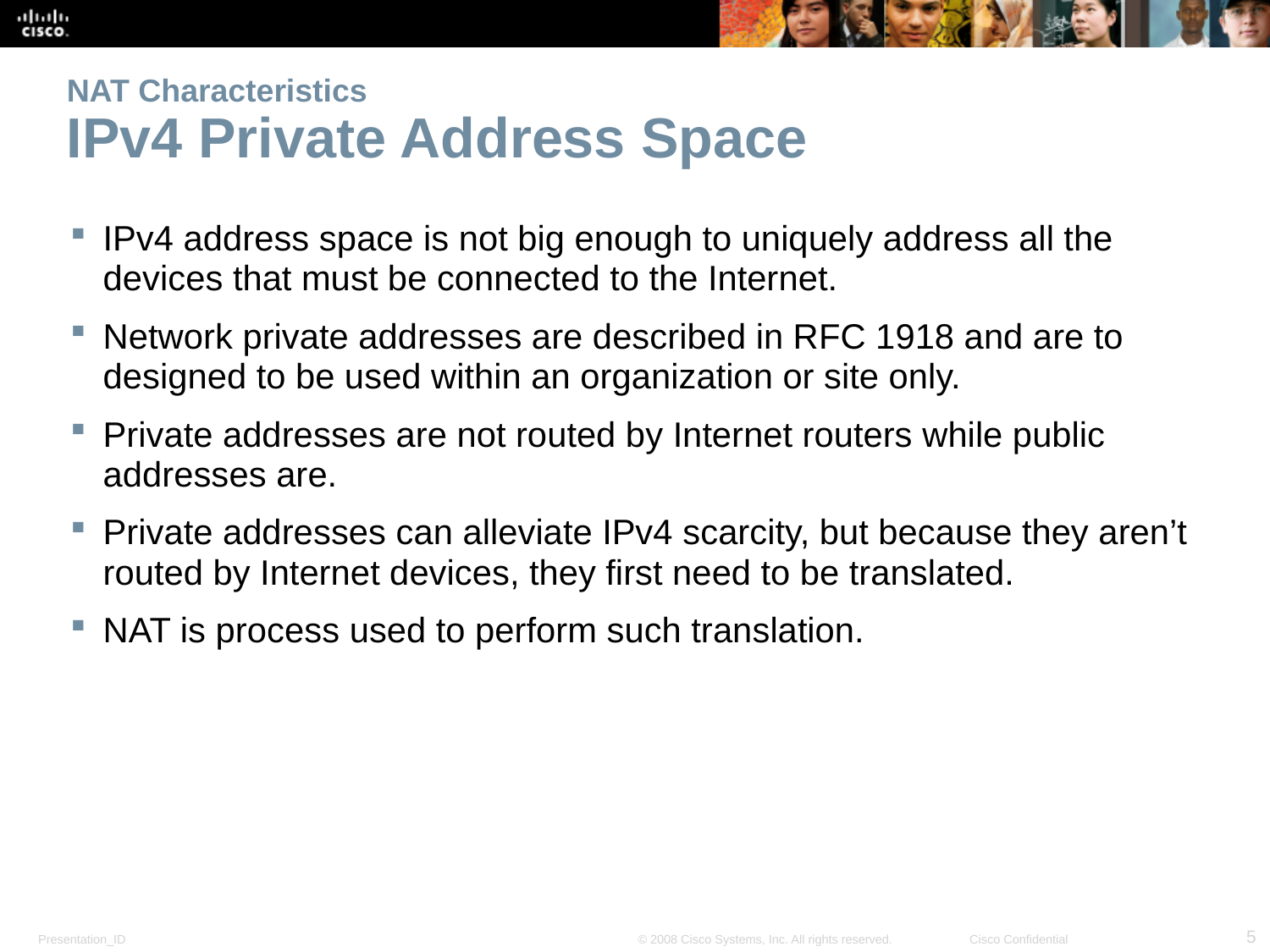

# NAT Characteristics IPv4 Private Address Space
IPv4 address space is not big enough to uniquely address all the devices that must be connected to the Internet.
Network private addresses are described in RFC 1918 and are to designed to be used within an organization or site only.
Private addresses are not routed by Internet routers while public addresses are.
Private addresses can alleviate IPv4 scarcity, but because they aren’t routed by Internet devices, they first need to be translated.
NAT is process used to perform such translation.